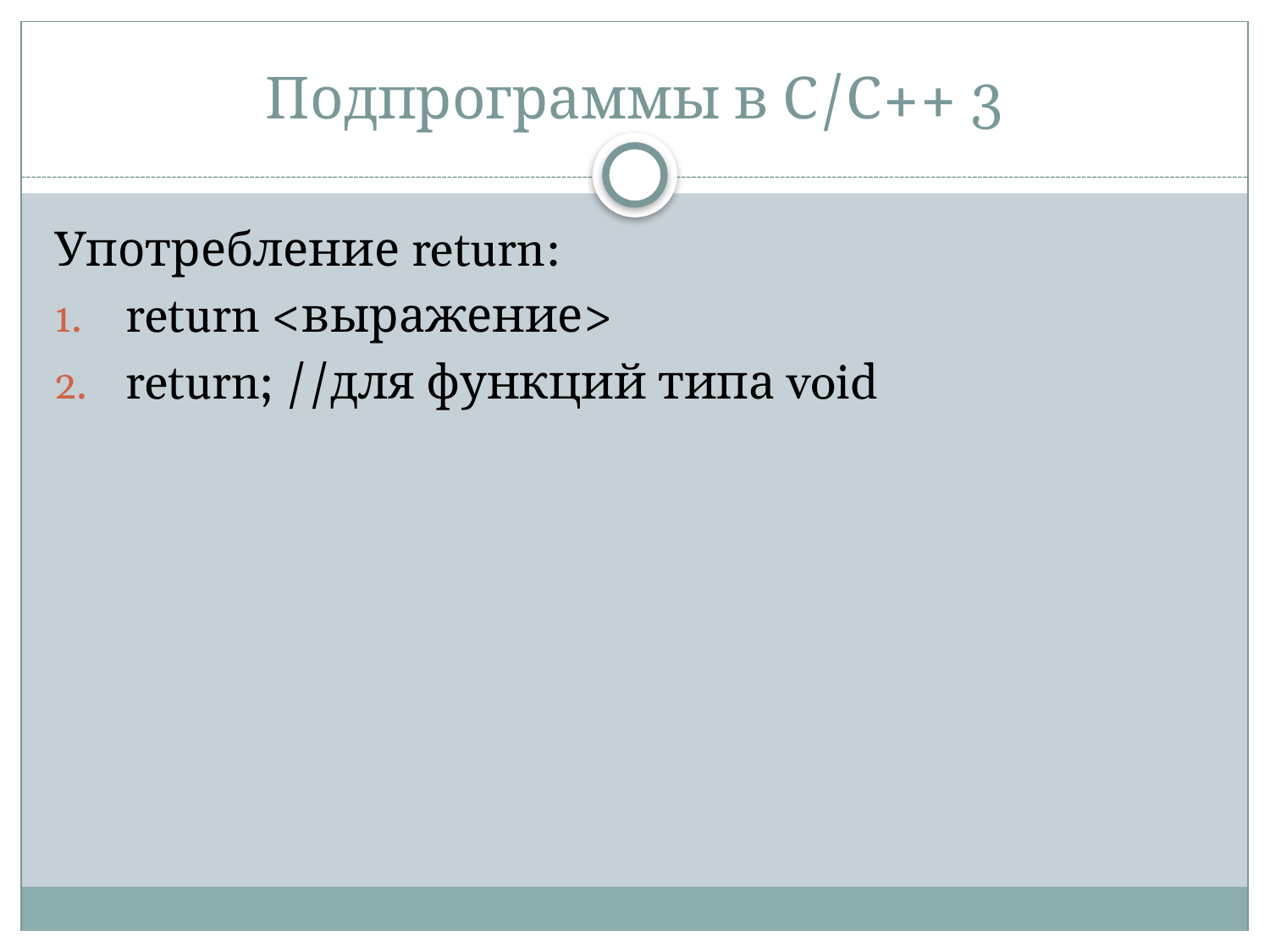

# Подпрограммы в С/С++ 3
Употребление return:
return <выражение>
return; //для функций типа void